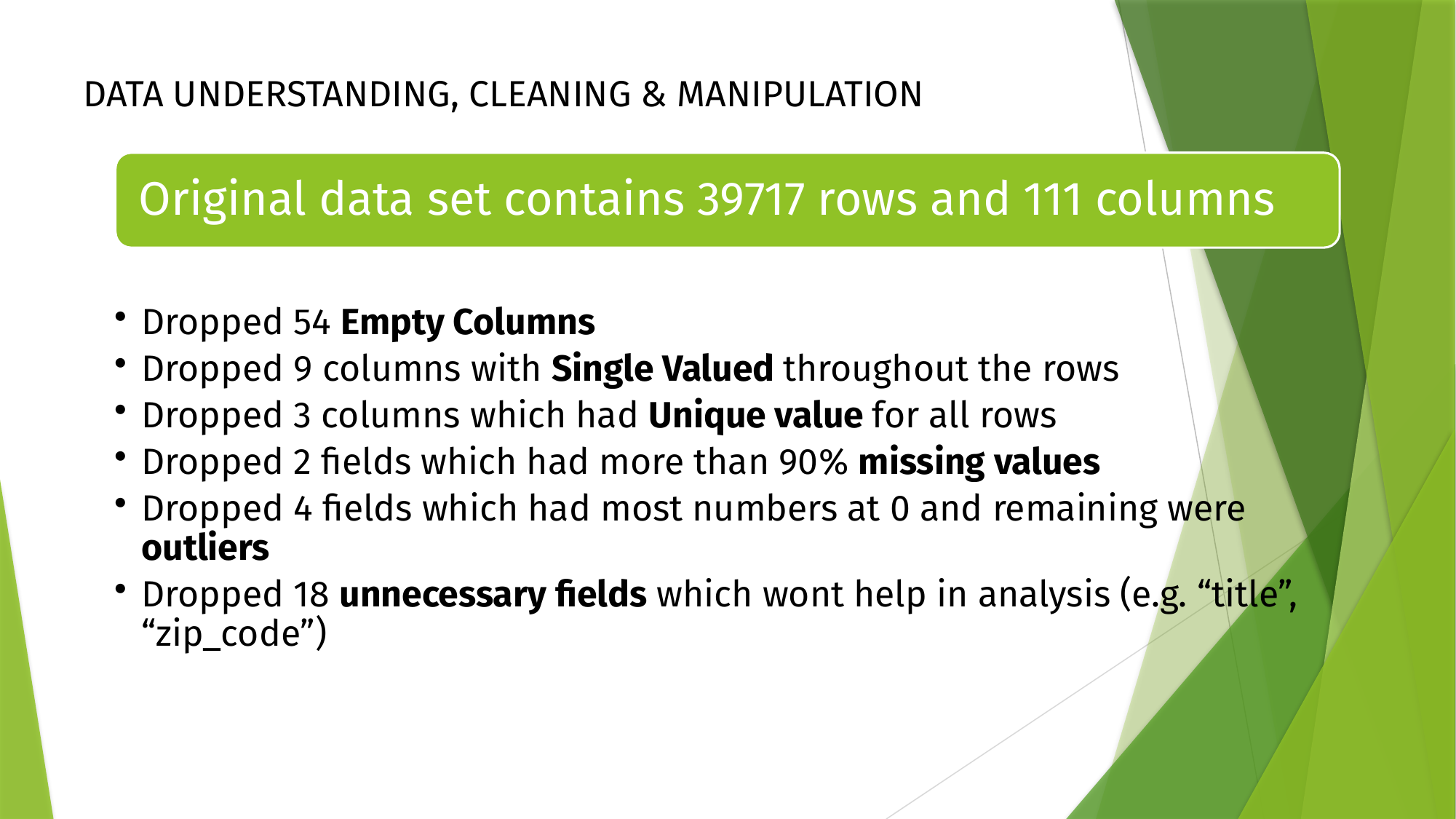

DATA UNDERSTANDING, CLEANING & MANIPULATION
Original data set contains 39717 rows and 111 columns

Dropped 54 Empty Columns
Dropped 9 columns with Single Valued throughout the rows
Dropped 3 columns which had Unique value for all rows
Dropped 2 fields which had more than 90% missing values
Dropped 4 fields which had most numbers at 0 and remaining were outliers
Dropped 18 unnecessary fields which wont help in analysis (e.g. “title”, “zip_code”)